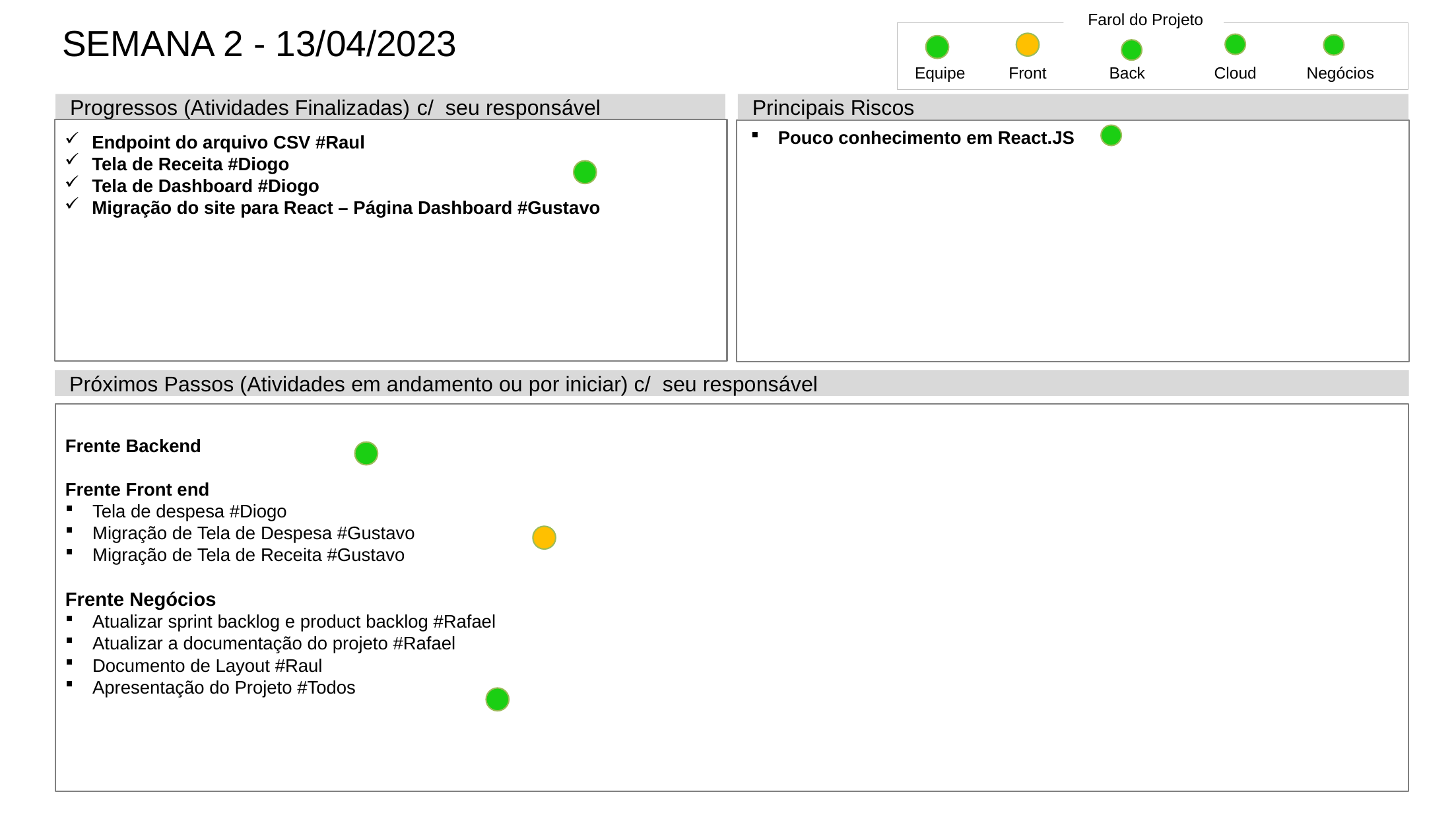

Farol do Projeto
# SEMANA 2 - 13/04/2023

Equipe
Front
Back
Cloud
Negócios
Progressos (Atividades Finalizadas) c/  seu responsável
Principais Riscos
Endpoint do arquivo CSV #Raul
Tela de Receita #Diogo
Tela de Dashboard #Diogo
Migração do site para React – Página Dashboard #Gustavo

Pouco conhecimento em React.JS

Próximos Passos (Atividades em andamento ou por iniciar) c/  seu responsável
Frente Backend

Frente Front end
Tela de despesa #Diogo
Migração de Tela de Despesa #Gustavo
Migração de Tela de Receita #Gustavo

Frente Negócios
Atualizar sprint backlog e product backlog #Rafael
Atualizar a documentação do projeto #Rafael
Documento de Layout #Raul
Apresentação do Projeto #Todos